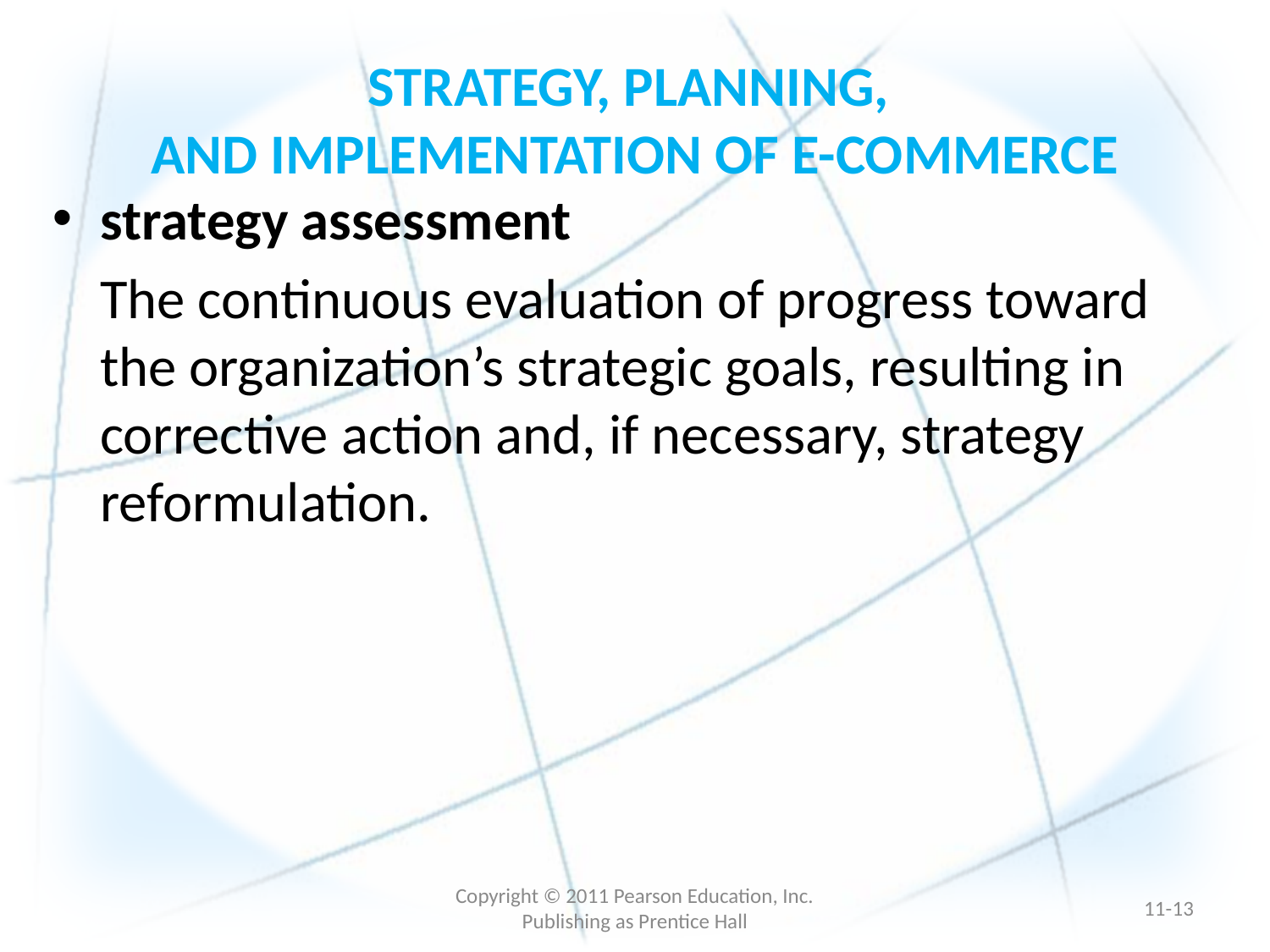

# STRATEGY, PLANNING, AND IMPLEMENTATION OF E-COMMERCE
strategy assessment
	The continuous evaluation of progress toward the organization’s strategic goals, resulting in corrective action and, if necessary, strategy reformulation.

Copyright © 2011 Pearson Education, Inc. Publishing as Prentice Hall
11-13